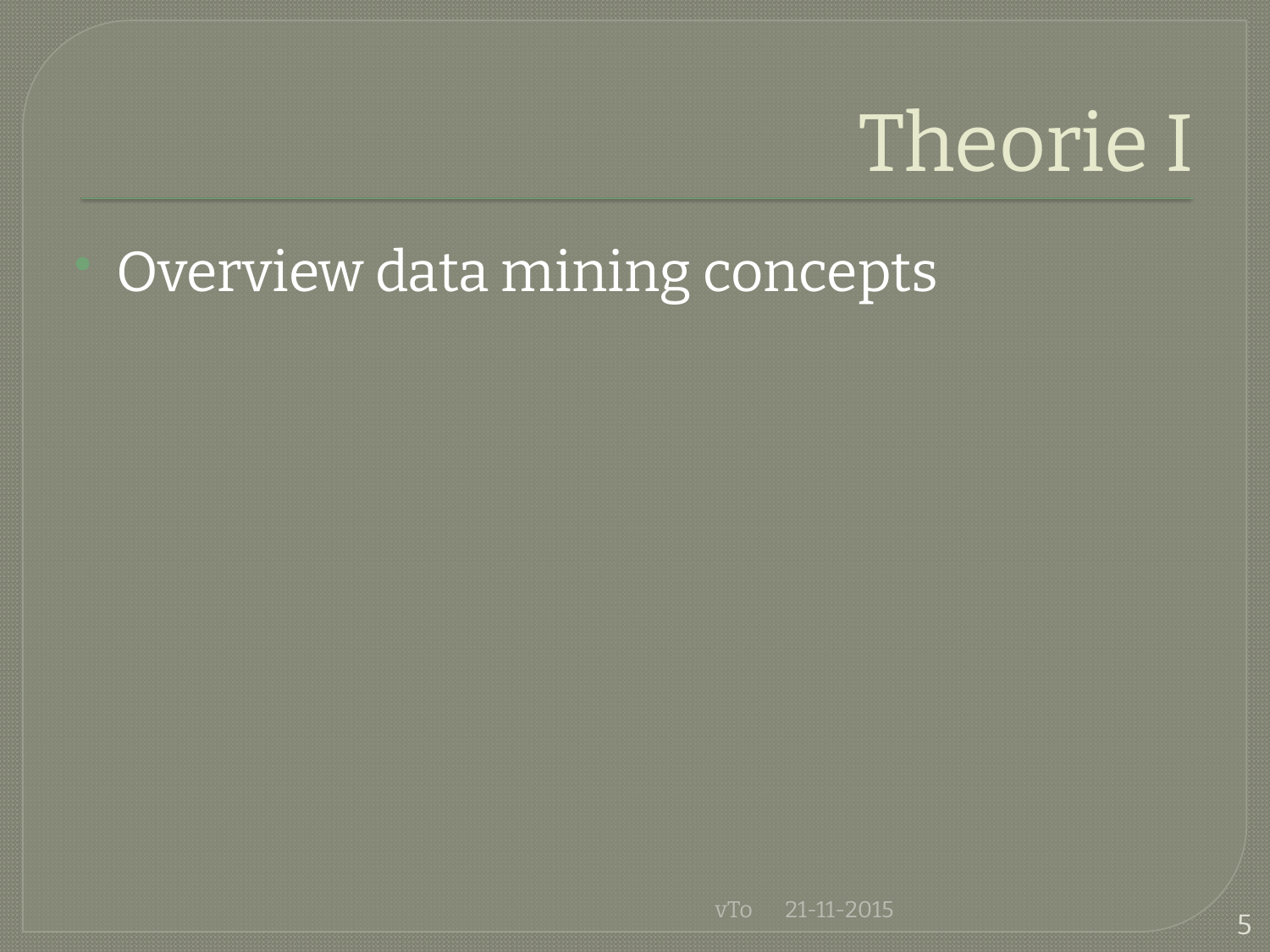

# Theorie I
Overview data mining concepts

vTo
21-11-2015
5